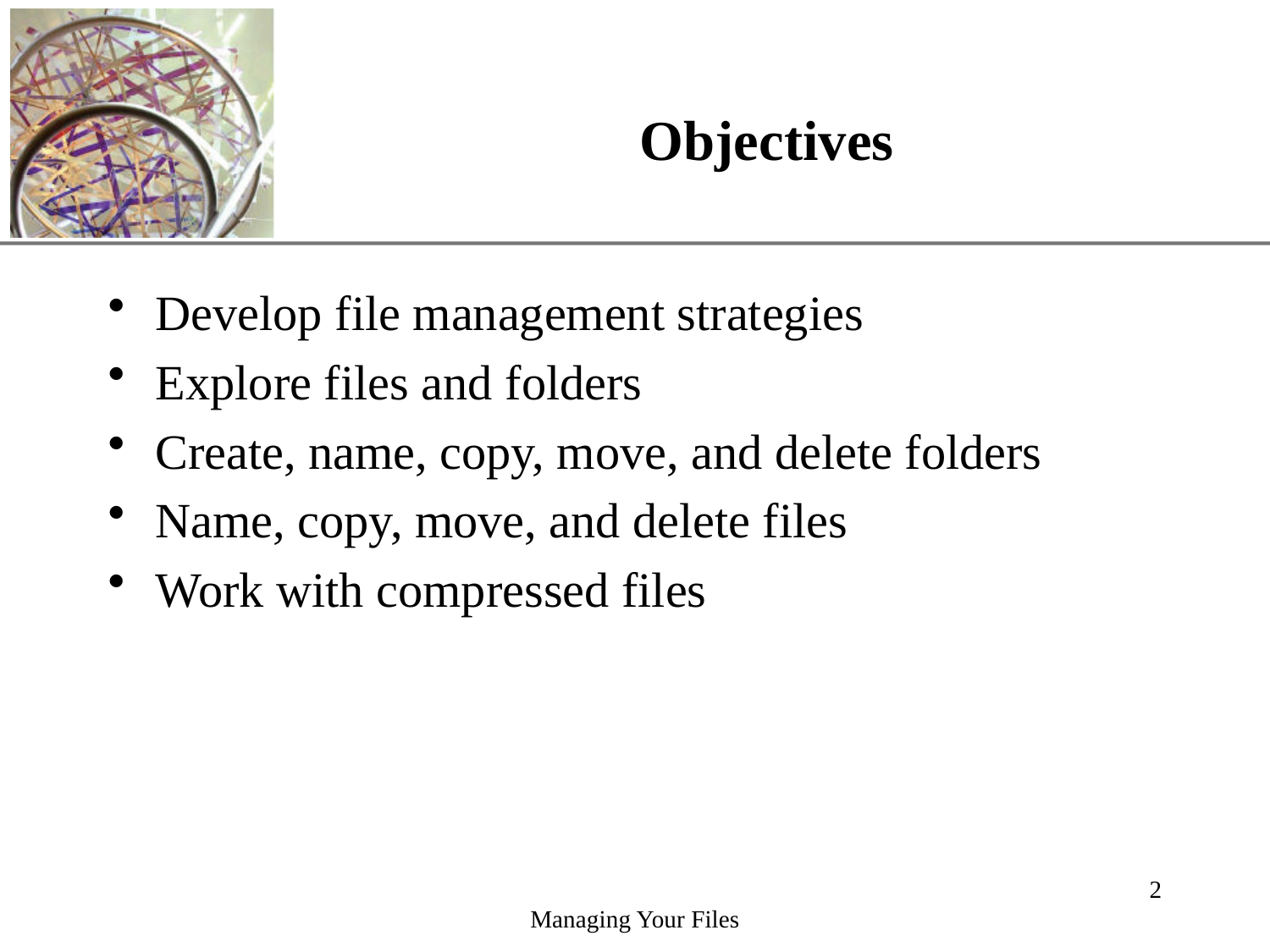

# Objectives
Develop file management strategies
Explore files and folders
Create, name, copy, move, and delete folders
Name, copy, move, and delete files
Work with compressed files
Managing Your Files
2